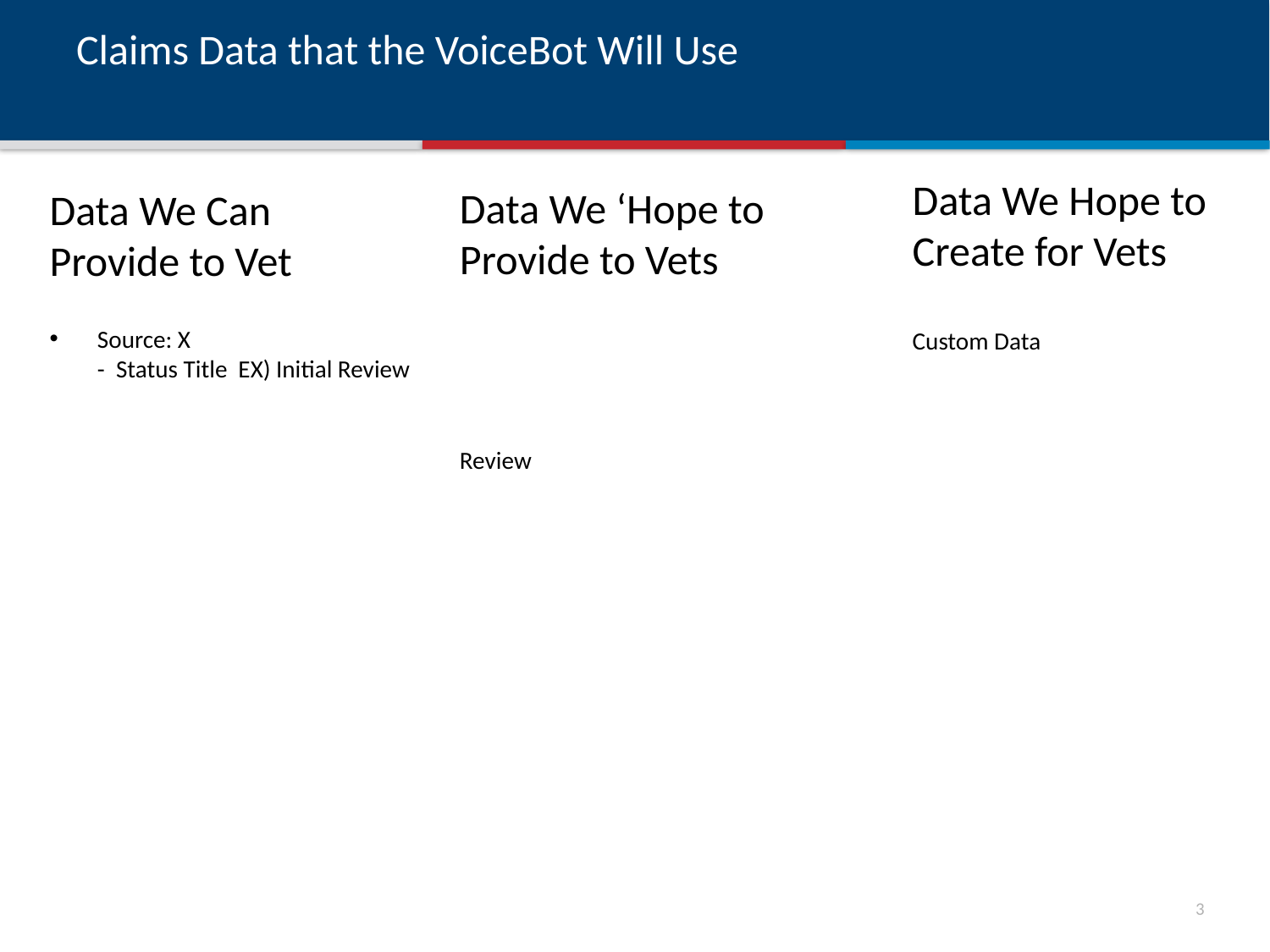

# Claims Data that the VoiceBot Will Use
Data We ‘Hope to
Provide to Vets
Data We Can
Provide to Vet
Data We Hope to Create for Vets
Custom Data
Review
Source: X
-  Status Title  EX) Initial Review

3